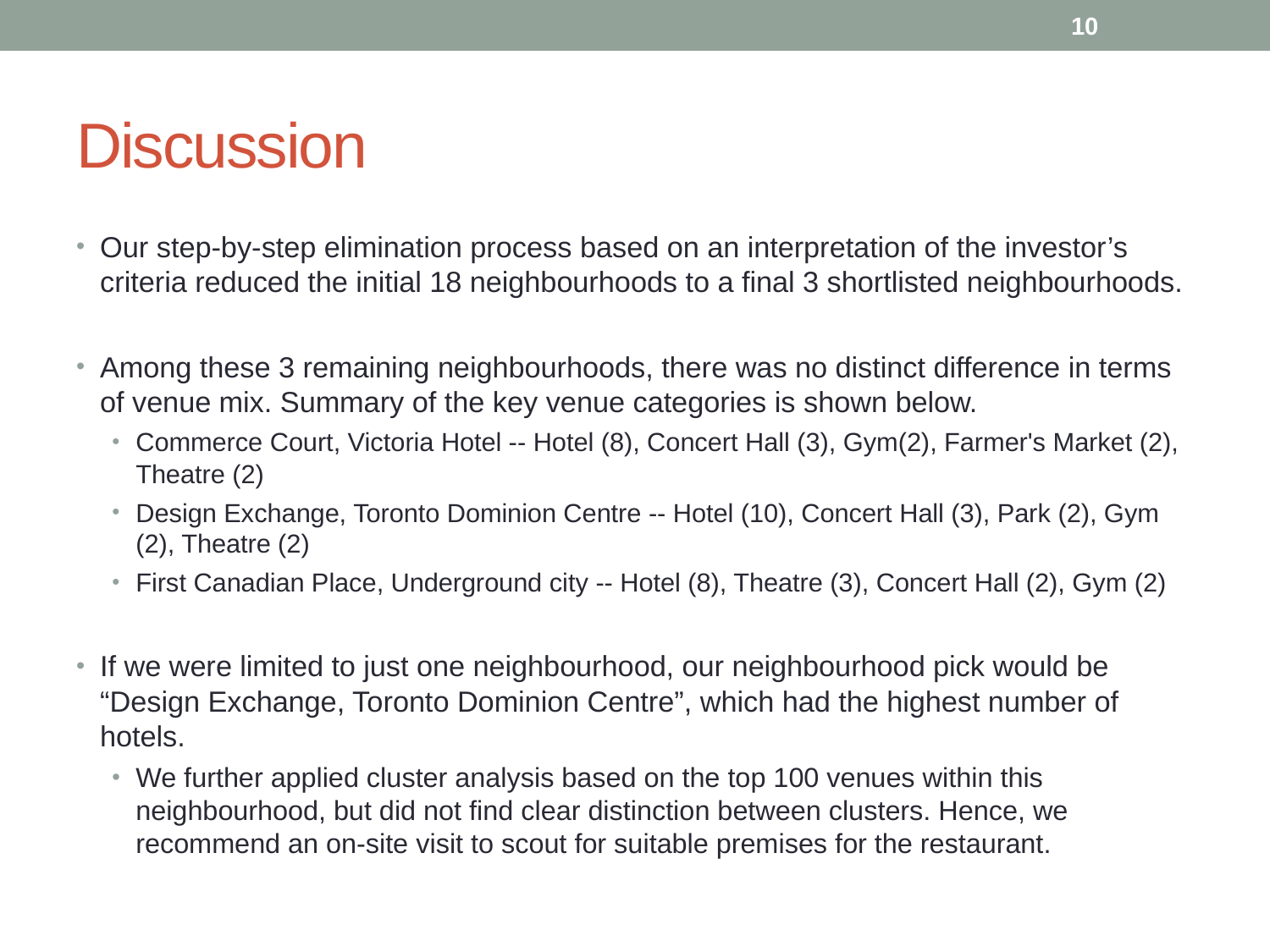

10
# Discussion
Our step-by-step elimination process based on an interpretation of the investor’s criteria reduced the initial 18 neighbourhoods to a final 3 shortlisted neighbourhoods.

Among these 3 remaining neighbourhoods, there was no distinct difference in terms of venue mix. Summary of the key venue categories is shown below.
Commerce Court, Victoria Hotel -- Hotel (8), Concert Hall (3), Gym(2), Farmer's Market (2), Theatre (2)
Design Exchange, Toronto Dominion Centre -- Hotel (10), Concert Hall (3), Park (2), Gym (2), Theatre (2)
First Canadian Place, Underground city -- Hotel (8), Theatre (3), Concert Hall (2), Gym (2)

If we were limited to just one neighbourhood, our neighbourhood pick would be “Design Exchange, Toronto Dominion Centre”, which had the highest number of hotels.
We further applied cluster analysis based on the top 100 venues within this neighbourhood, but did not find clear distinction between clusters. Hence, we recommend an on-site visit to scout for suitable premises for the restaurant.